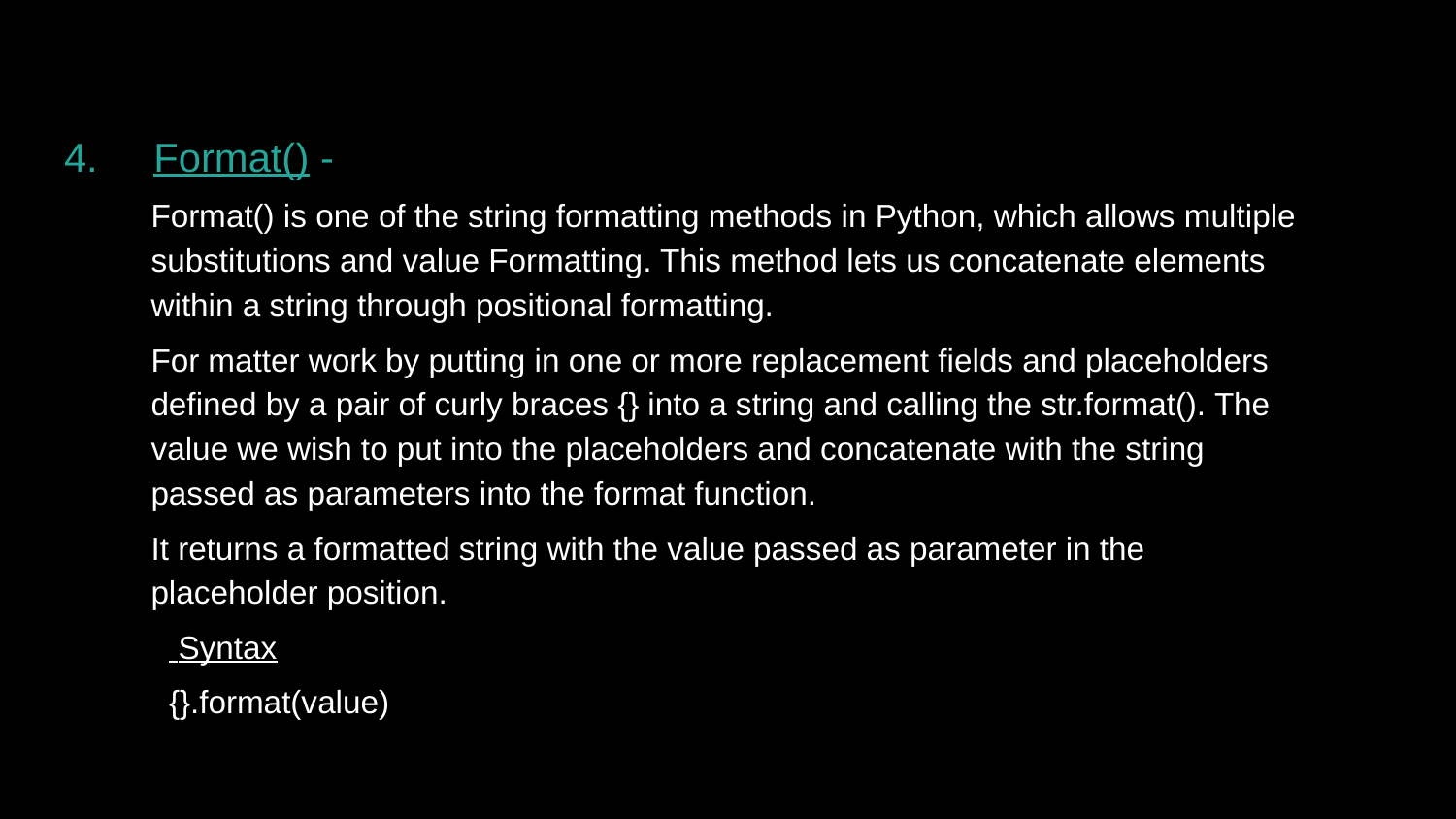

4.     Format() -
Format() is one of the string formatting methods in Python, which allows multiple substitutions and value Formatting. This method lets us concatenate elements within a string through positional formatting.
For matter work by putting in one or more replacement fields and placeholders defined by a pair of curly braces {} into a string and calling the str.format(). The value we wish to put into the placeholders and concatenate with the string passed as parameters into the format function.
It returns a formatted string with the value passed as parameter in the placeholder position.
   Syntax
  {}.format(value)